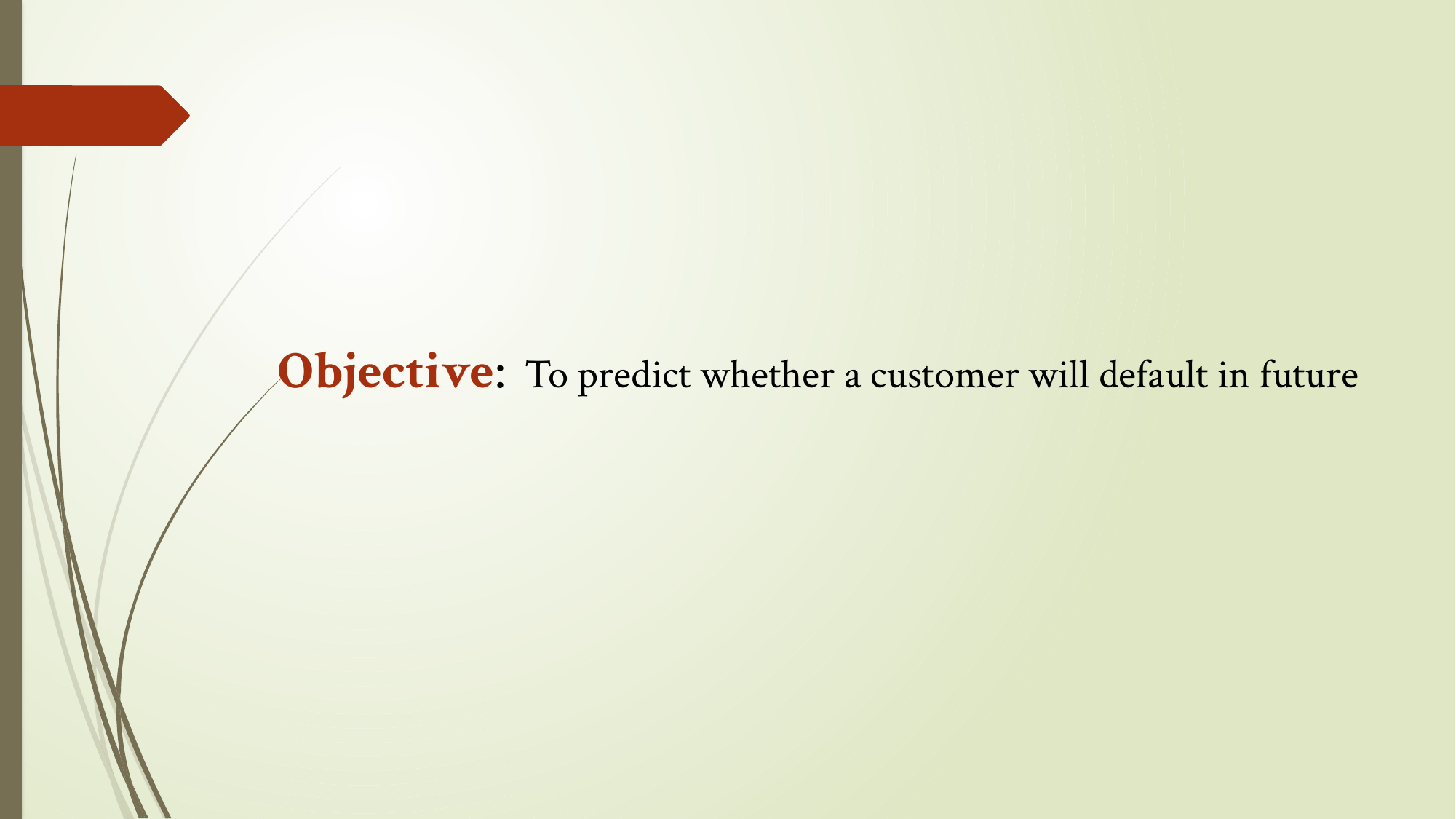

Objective:  To predict whether a customer will default in future